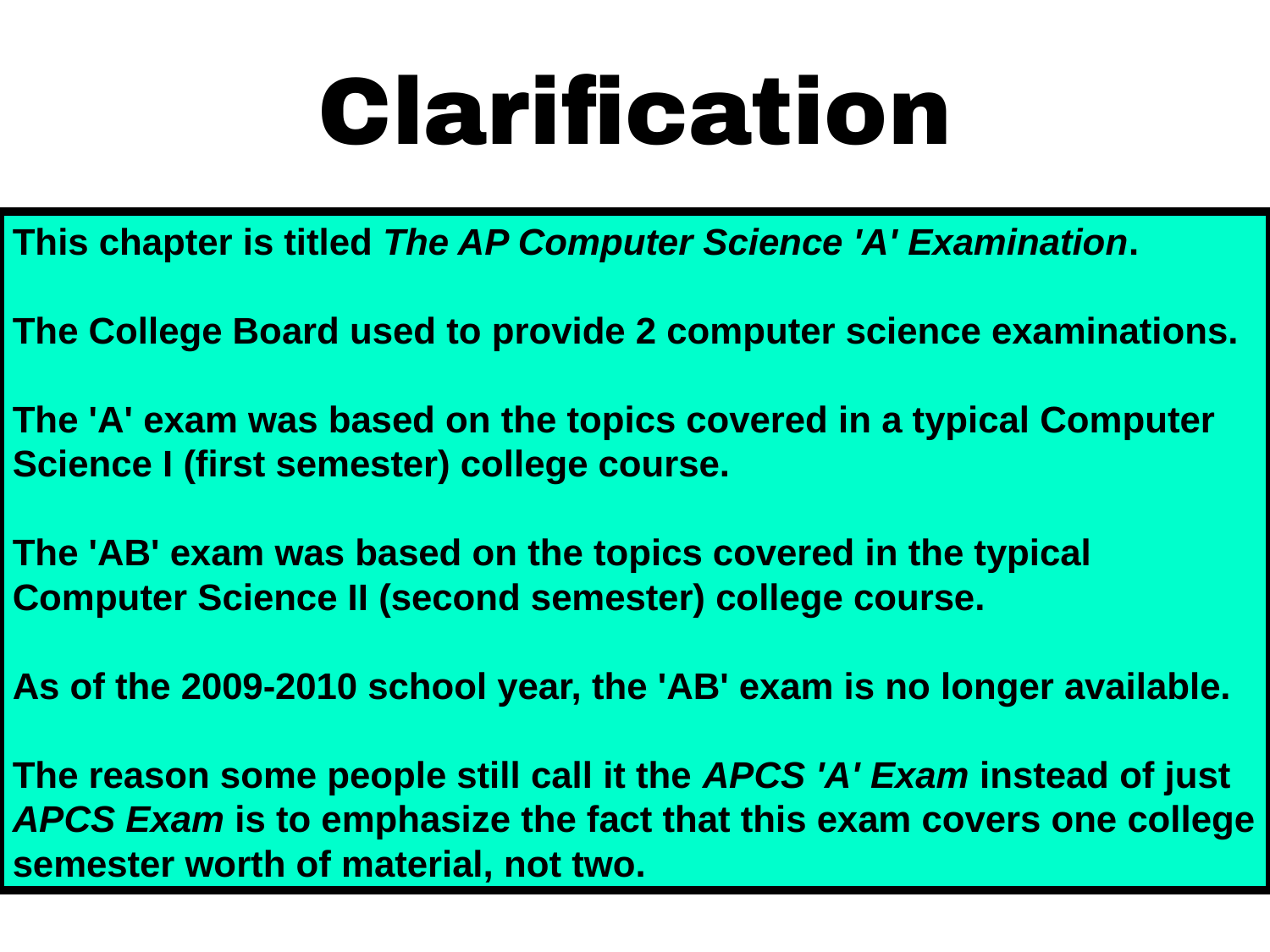

# Clarification
This chapter is titled The AP Computer Science 'A' Examination.

The College Board used to provide 2 computer science examinations.

The 'A' exam was based on the topics covered in a typical Computer Science I (first semester) college course.

The 'AB' exam was based on the topics covered in the typical Computer Science II (second semester) college course.

As of the 2009-2010 school year, the 'AB' exam is no longer available.

The reason some people still call it the APCS 'A' Exam instead of just APCS Exam is to emphasize the fact that this exam covers one college semester worth of material, not two.